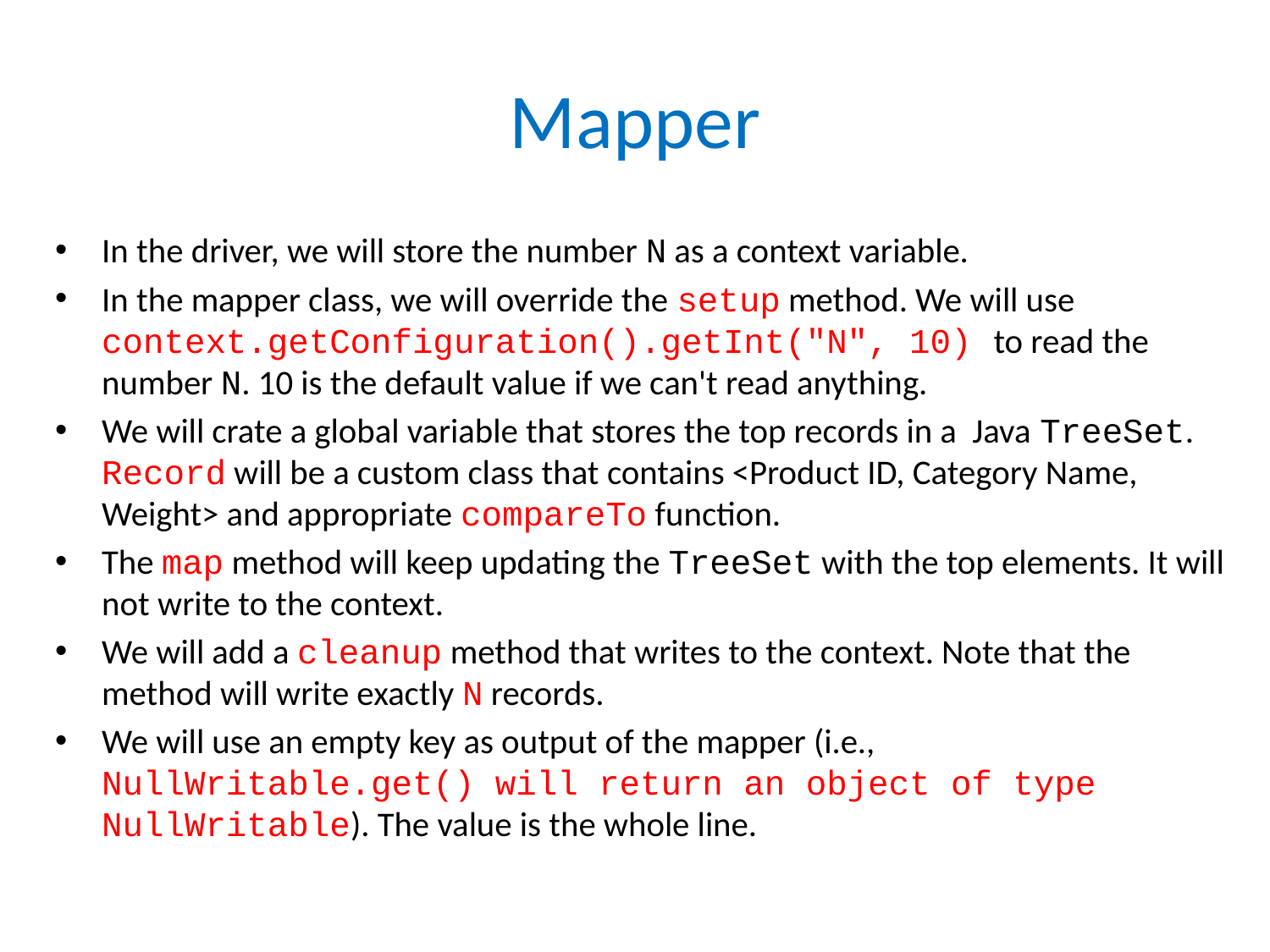

# Mapper
In the driver, we will store the number N as a context variable.
In the mapper class, we will override the setup method. We will use context.getConfiguration().getInt("N", 10) to read the number N. 10 is the default value if we can't read anything.
We will crate a global variable that stores the top records in a  Java TreeSet. Record will be a custom class that contains <Product ID, Category Name, Weight> and appropriate compareTo function.
The map method will keep updating the TreeSet with the top elements. It will not write to the context.
We will add a cleanup method that writes to the context. Note that the method will write exactly N records.
We will use an empty key as output of the mapper (i.e., NullWritable.get() will return an object of type NullWritable). The value is the whole line.